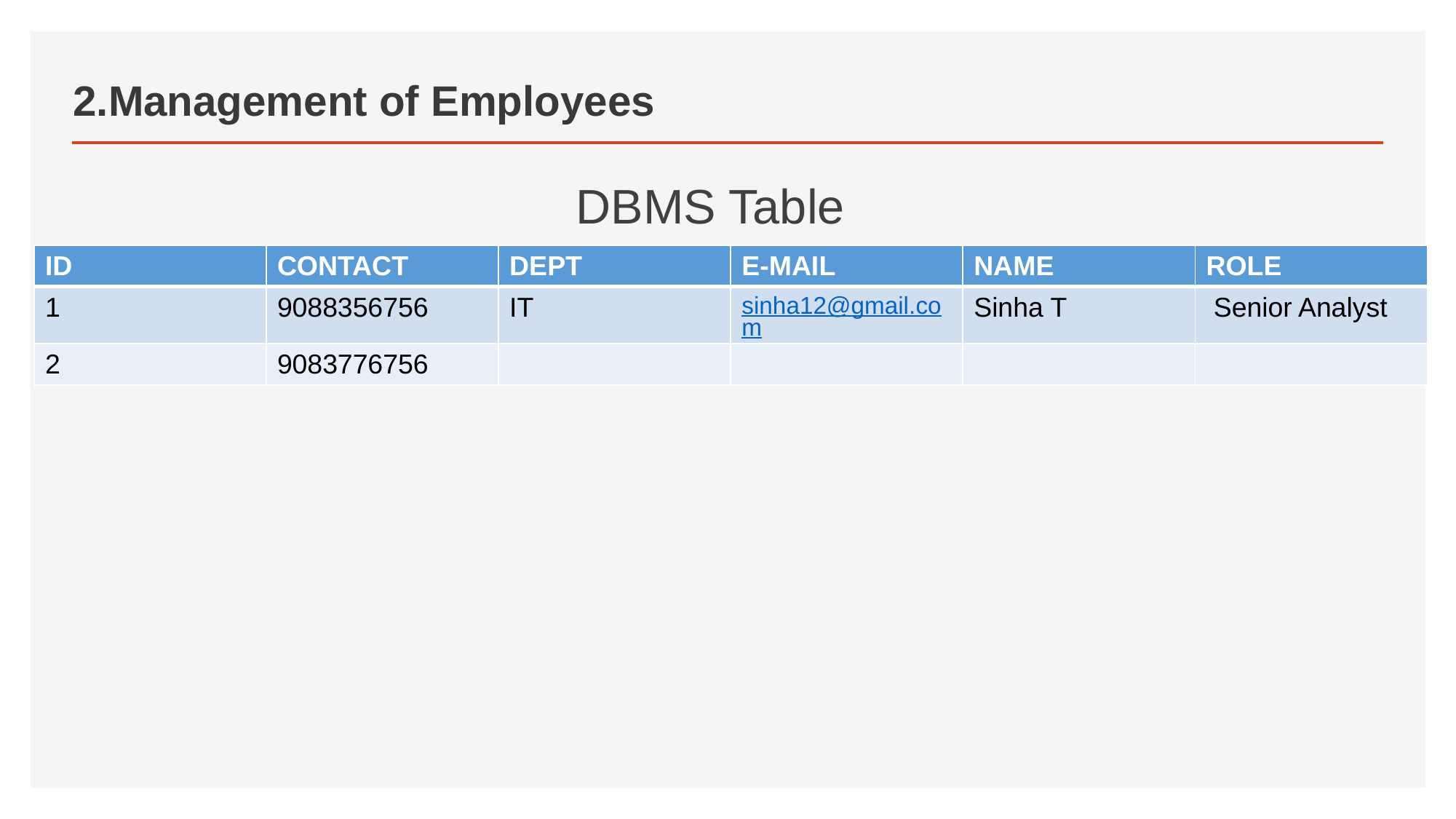

# 2.Management of Employees
DBMS Table
| ID | CONTACT | DEPT | E-MAIL | NAME | ROLE |
| --- | --- | --- | --- | --- | --- |
| 1 | 9088356756 | IT | sinha12@gmail.com | Sinha T | Senior Analyst |
| 2 | 9083776756 |  |  |  |  |